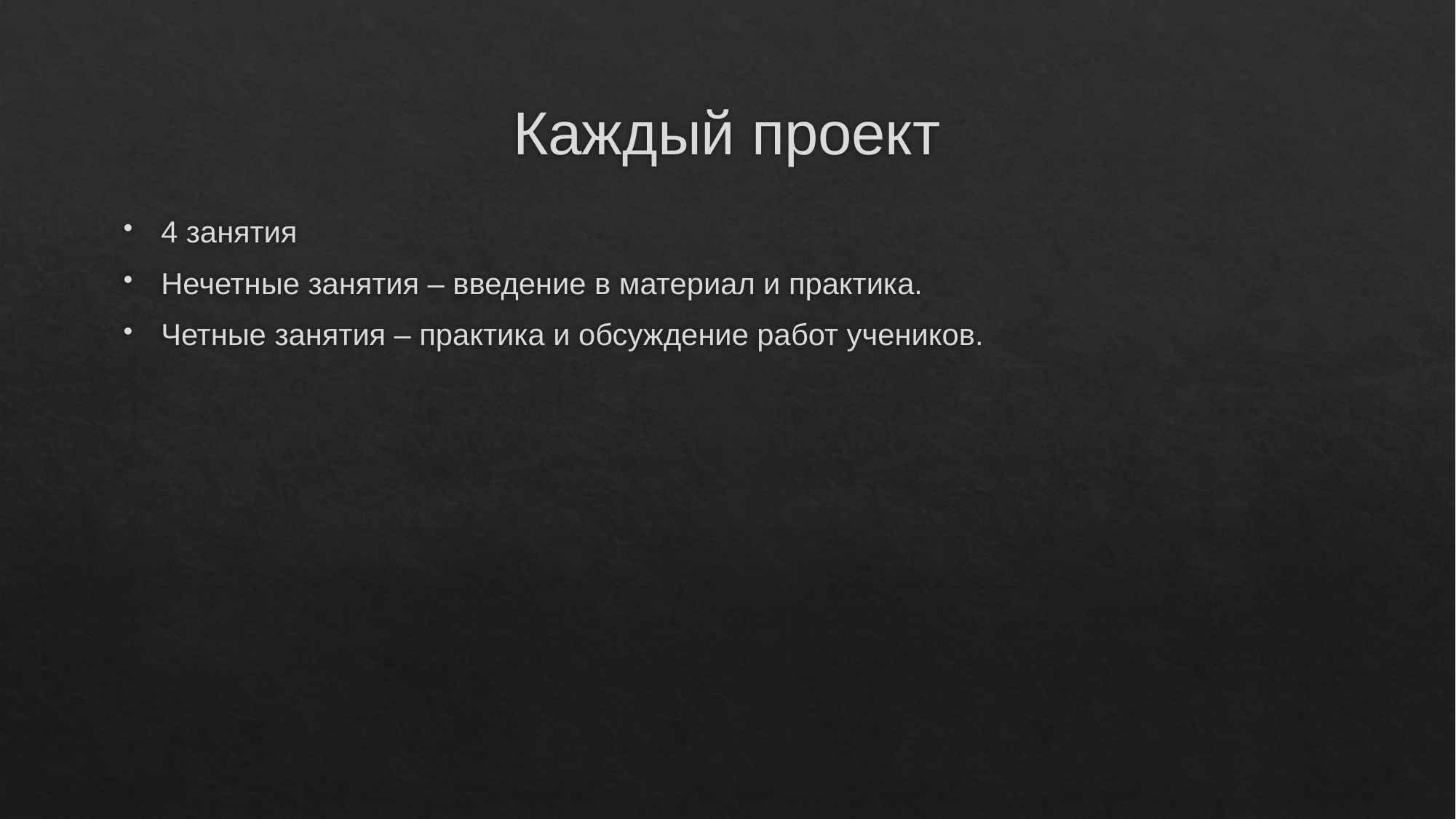

# Каждый проект
4 занятия
Нечетные занятия – введение в материал и практика.
Четные занятия – практика и обсуждение работ учеников.